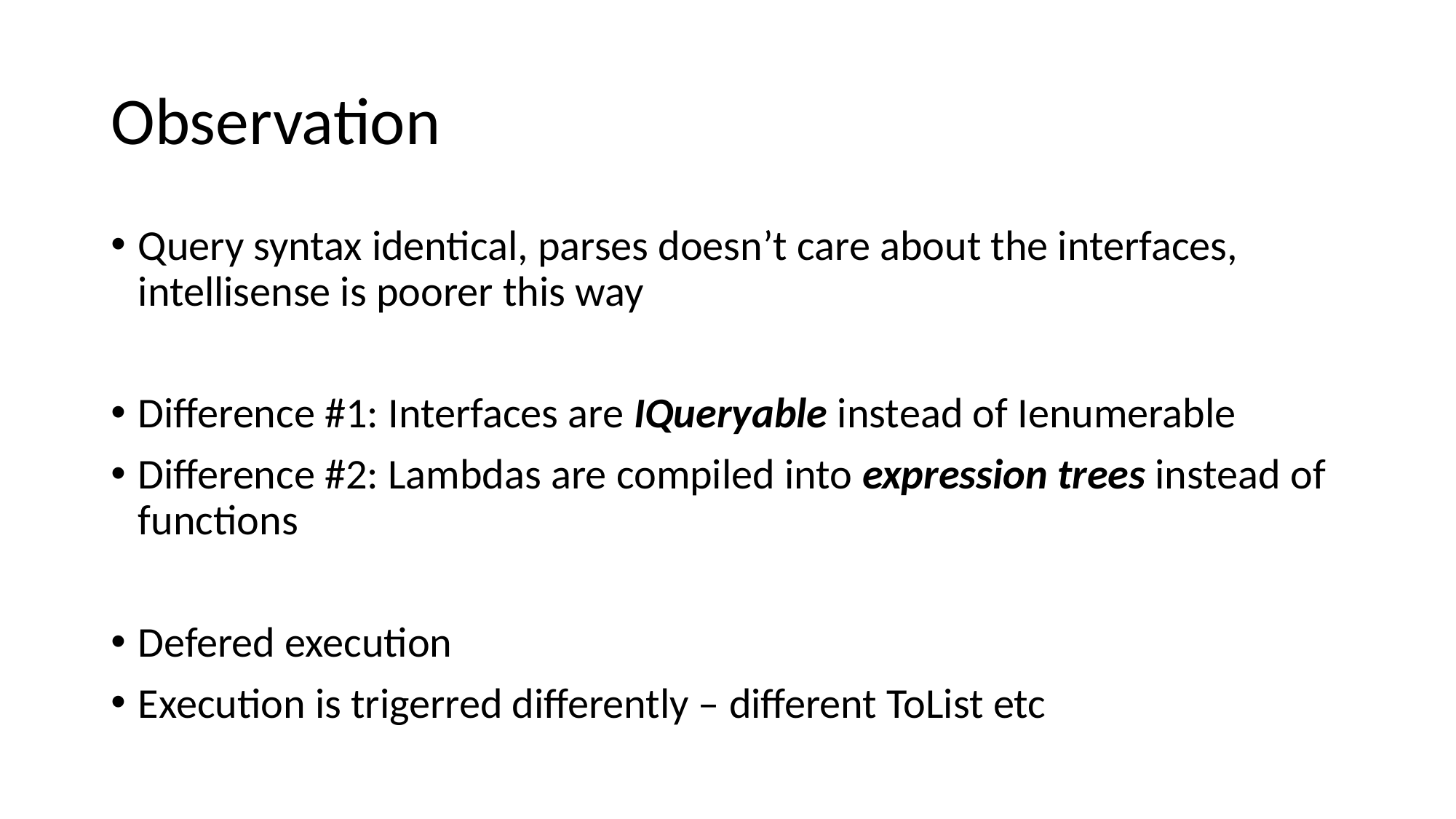

# Observation
Query syntax identical, parses doesn’t care about the interfaces, intellisense is poorer this way

Difference #1: Interfaces are IQueryable instead of Ienumerable
Difference #2: Lambdas are compiled into expression trees instead of functions

Defered execution
Execution is trigerred differently – different ToList etc